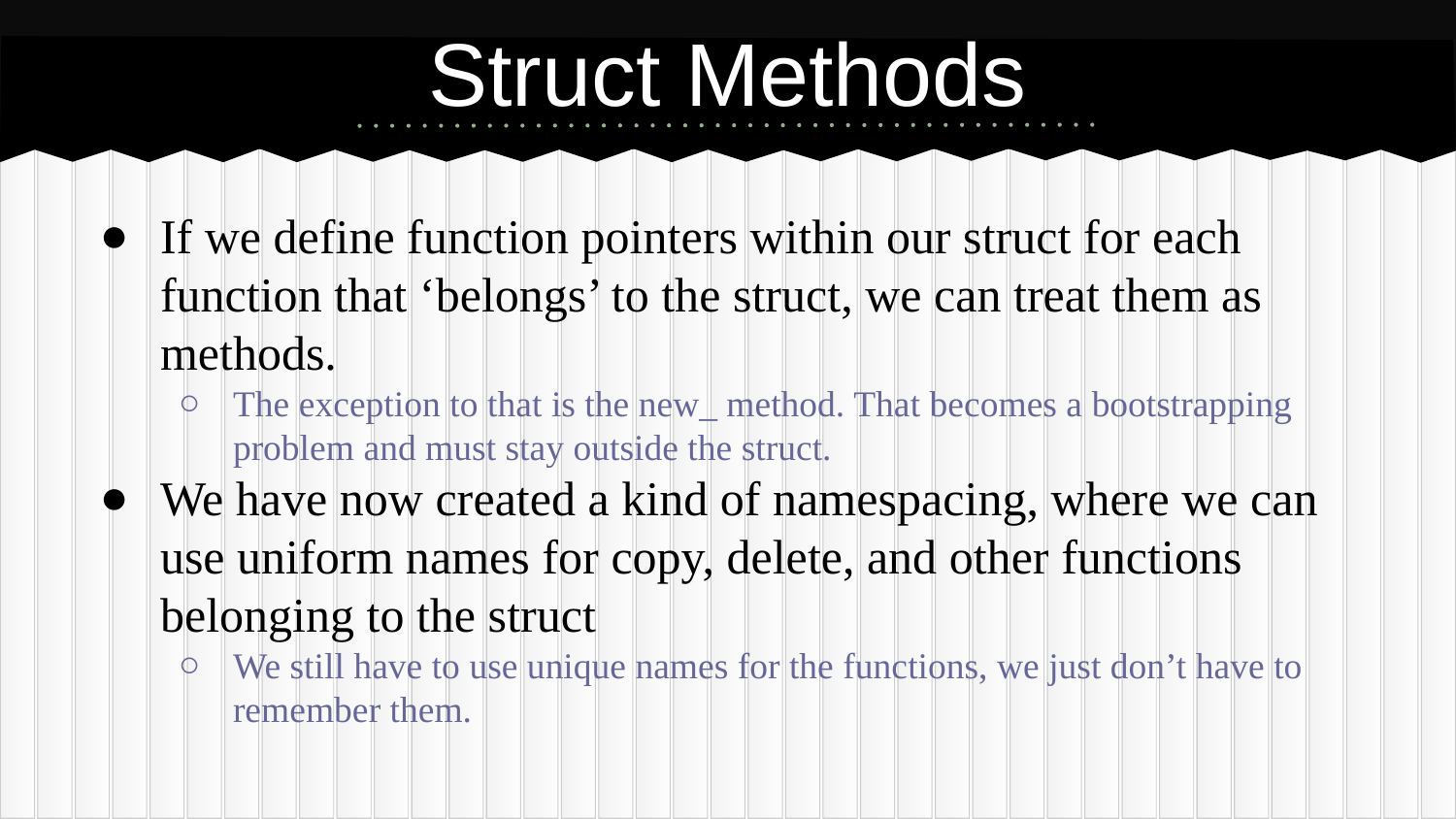

# Struct Methods
If we define function pointers within our struct for each function that ‘belongs’ to the struct, we can treat them as methods.
The exception to that is the new_ method. That becomes a bootstrapping problem and must stay outside the struct.
We have now created a kind of namespacing, where we can use uniform names for copy, delete, and other functions belonging to the struct
We still have to use unique names for the functions, we just don’t have to remember them.